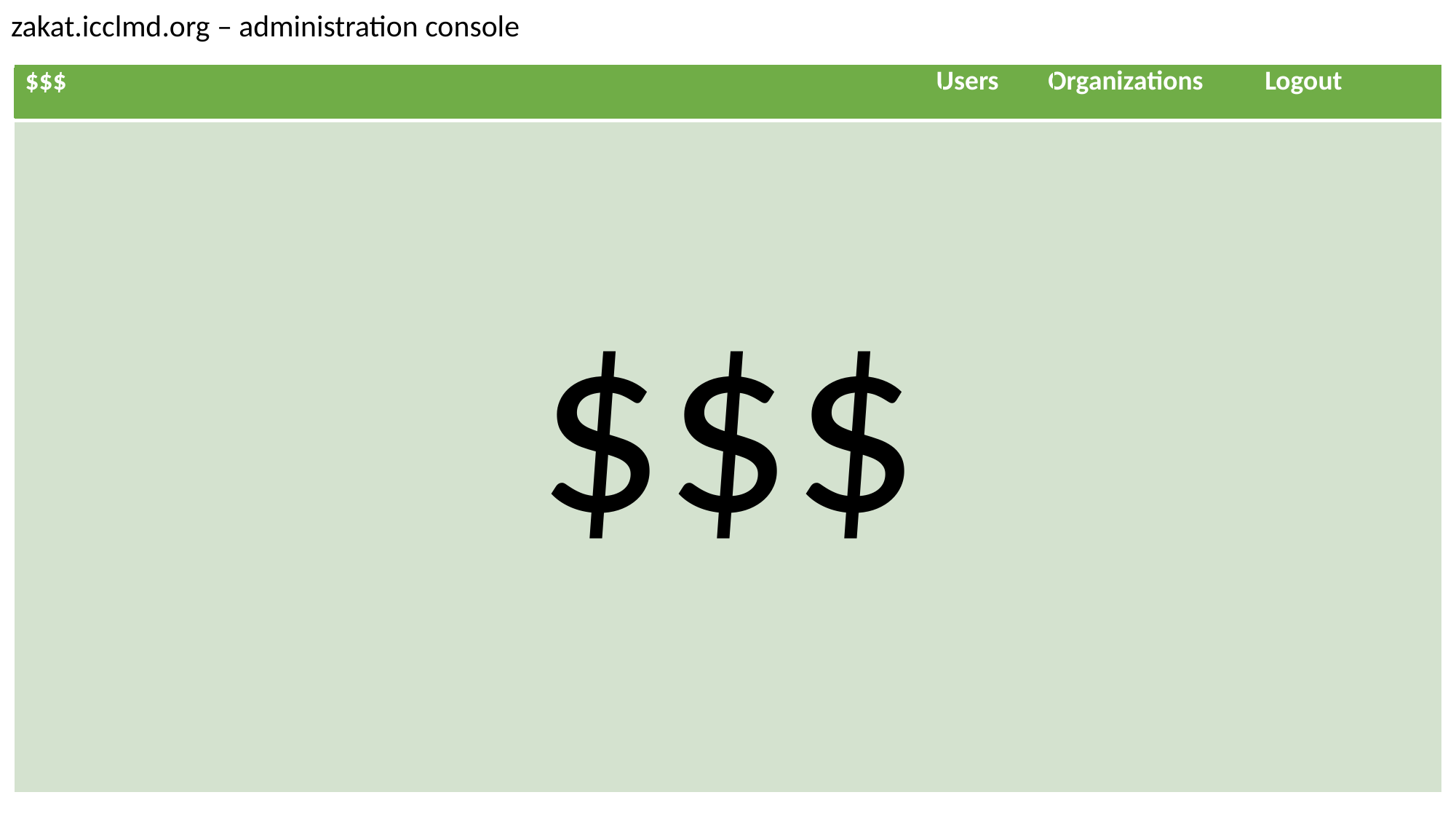

# zakat.icclmd.org – administration console
| $$$ Users Organizations Logout |
| --- |
|  |

$$$